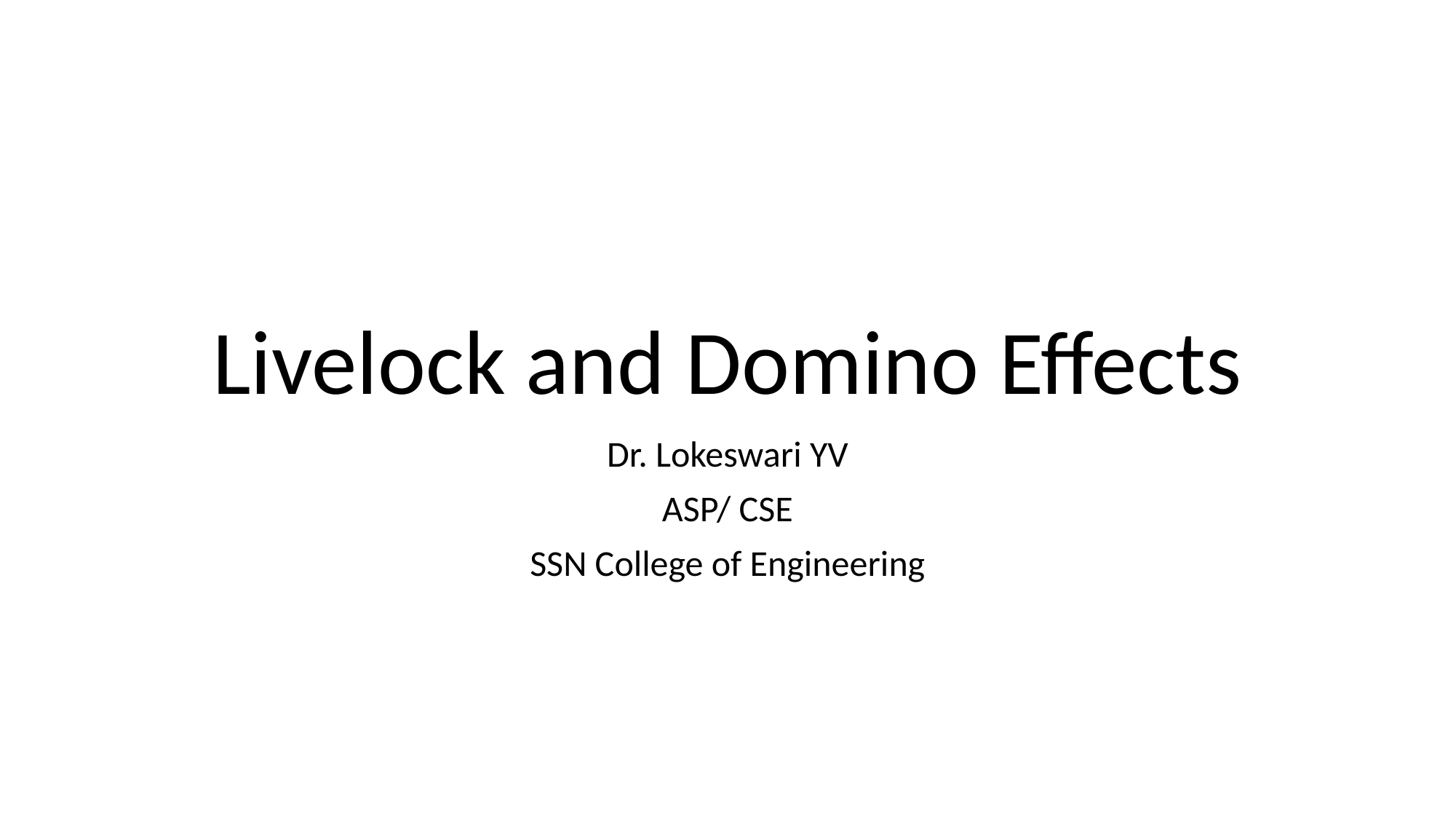

# Livelock and Domino Effects
Dr. Lokeswari YV
ASP/ CSE
SSN College of Engineering